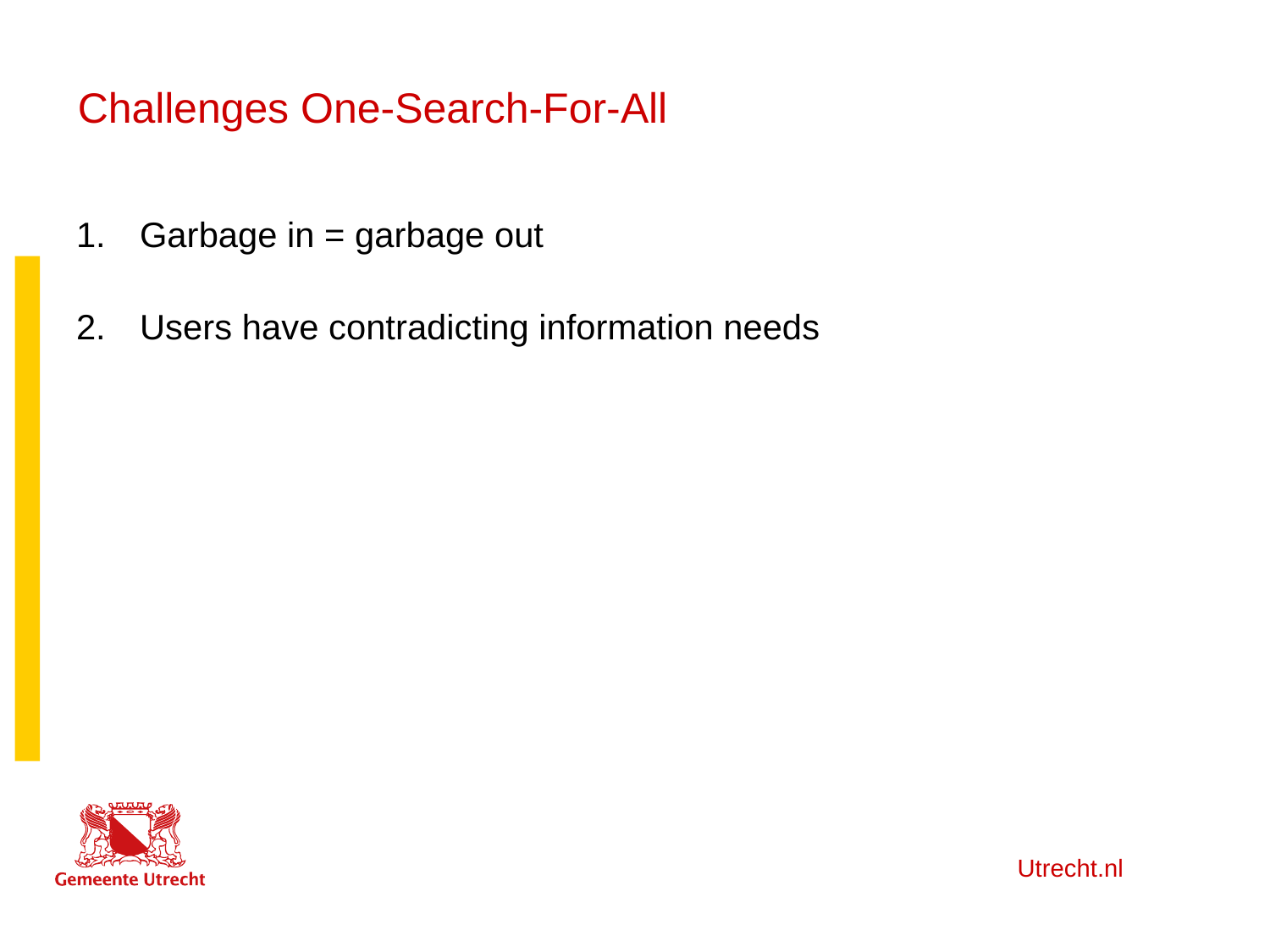

# Challenges One-Search-For-All
Garbage in = garbage out
Users have contradicting information needs